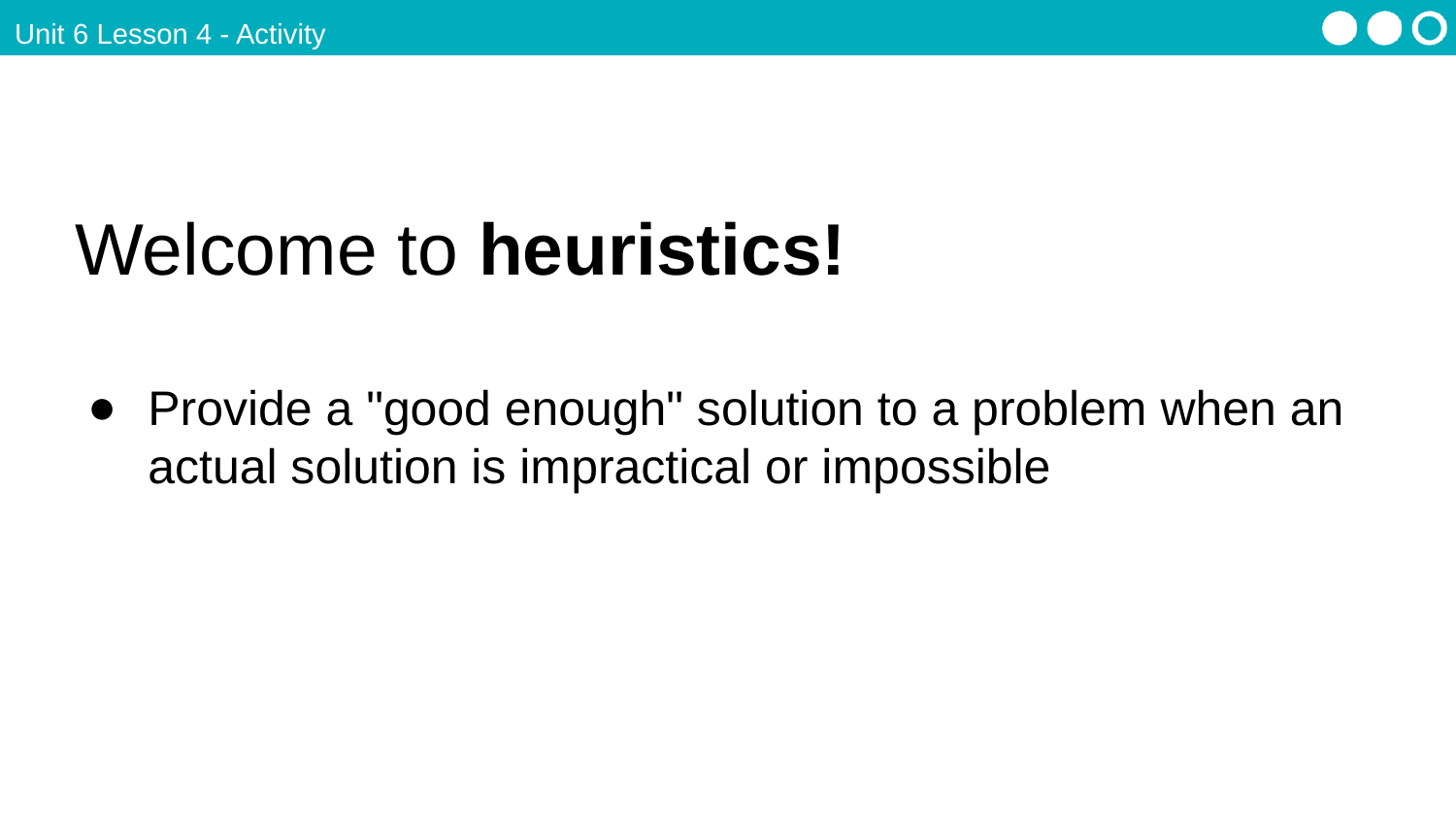

Unit 6 Lesson 4 - Activity

Welcome to heuristics!

Provide a "good enough" solution to a problem when an actual solution is impractical or impossible